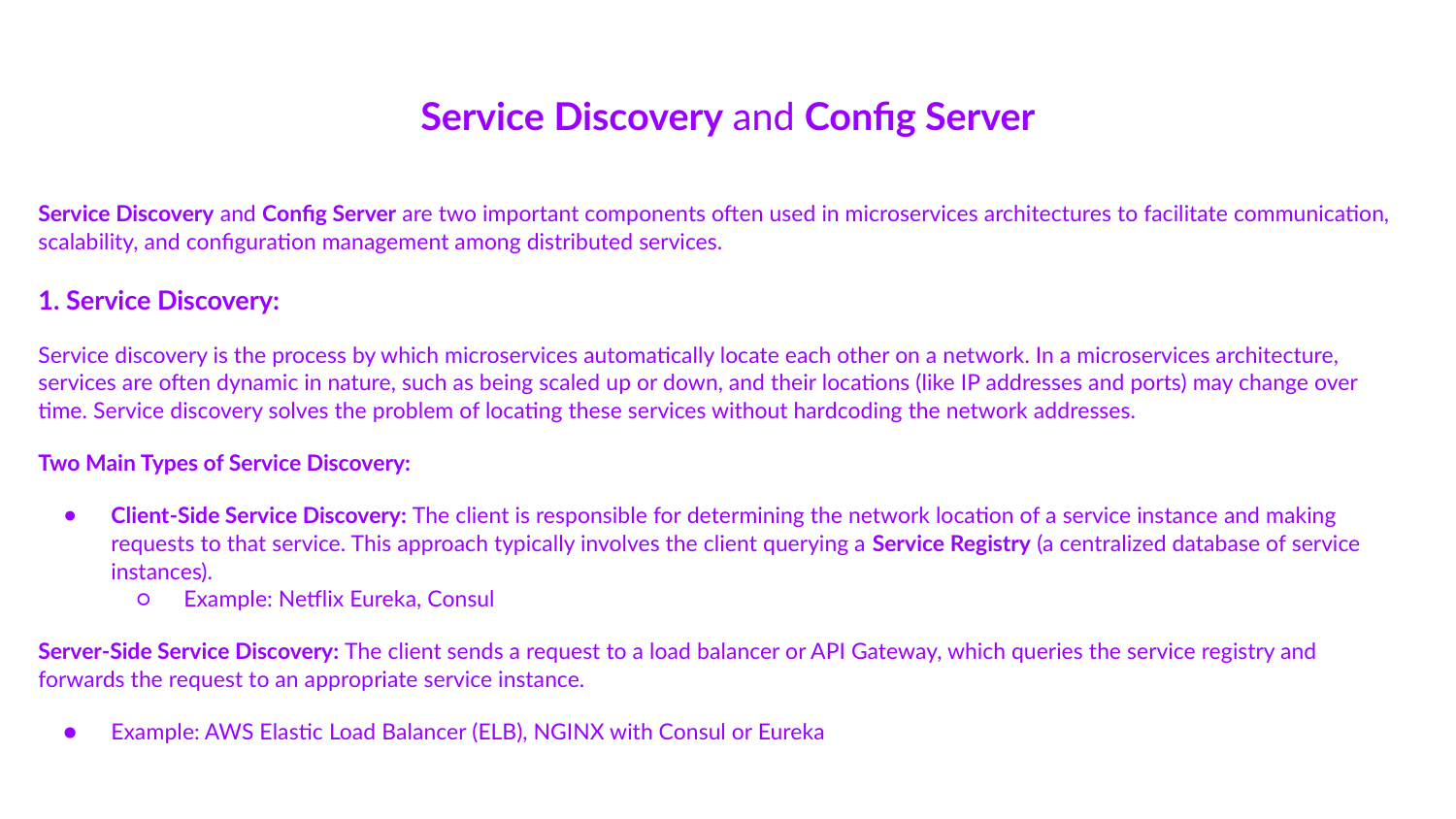

# Service Discovery and Config Server
Service Discovery and Config Server are two important components often used in microservices architectures to facilitate communication, scalability, and configuration management among distributed services.
1. Service Discovery:
Service discovery is the process by which microservices automatically locate each other on a network. In a microservices architecture, services are often dynamic in nature, such as being scaled up or down, and their locations (like IP addresses and ports) may change over time. Service discovery solves the problem of locating these services without hardcoding the network addresses.
Two Main Types of Service Discovery:
Client-Side Service Discovery: The client is responsible for determining the network location of a service instance and making requests to that service. This approach typically involves the client querying a Service Registry (a centralized database of service instances).
Example: Netflix Eureka, Consul
Server-Side Service Discovery: The client sends a request to a load balancer or API Gateway, which queries the service registry and forwards the request to an appropriate service instance.
Example: AWS Elastic Load Balancer (ELB), NGINX with Consul or Eureka